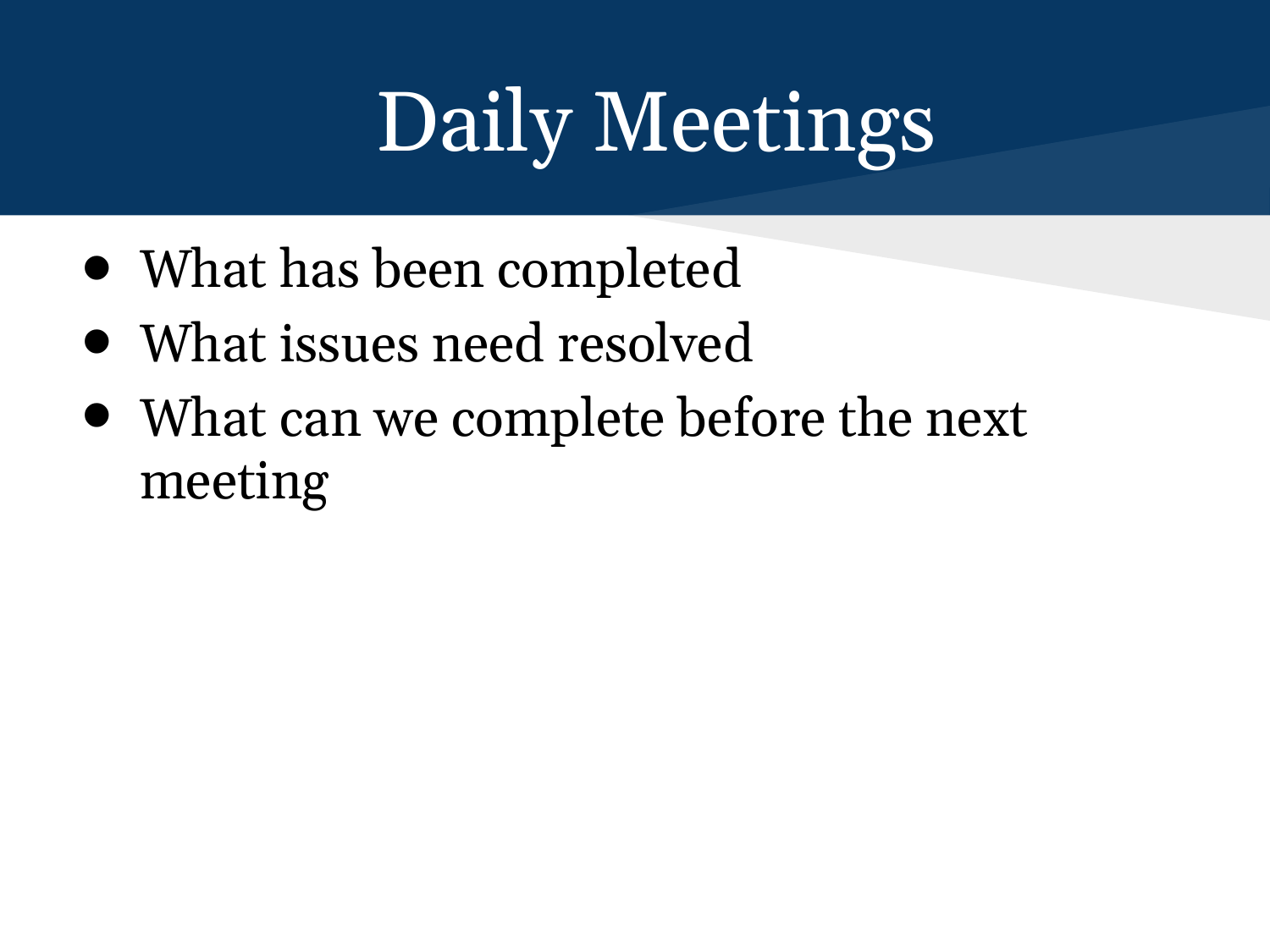

# Daily Meetings
What has been completed
What issues need resolved
What can we complete before the next meeting